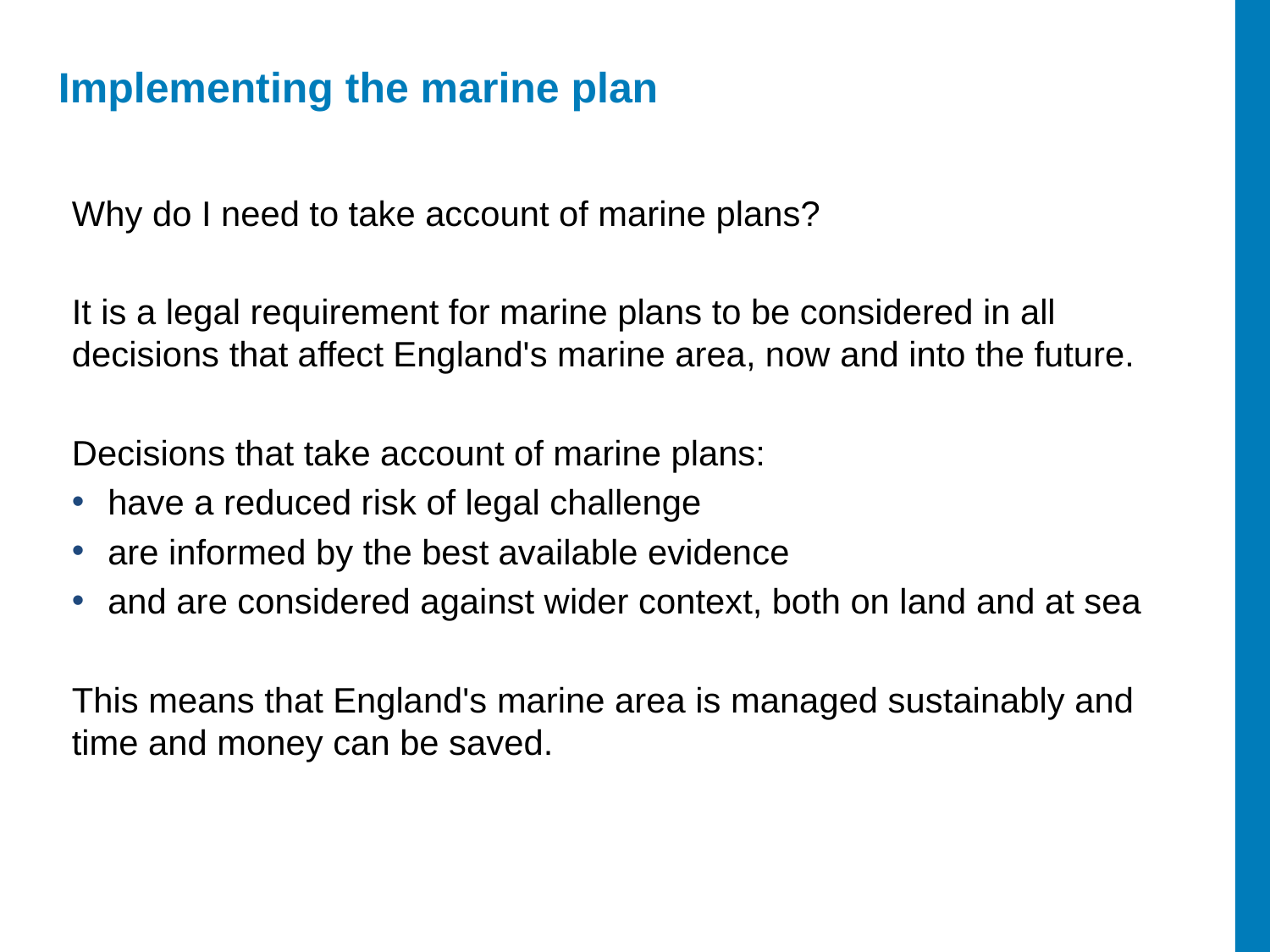

# Implementing the marine plan

Why do I need to take account of marine plans?

It is a legal requirement for marine plans to be considered in all decisions that affect England's marine area, now and into the future.

Decisions that take account of marine plans:
have a reduced risk of legal challenge
are informed by the best available evidence
and are considered against wider context, both on land and at sea

This means that England's marine area is managed sustainably and time and money can be saved.